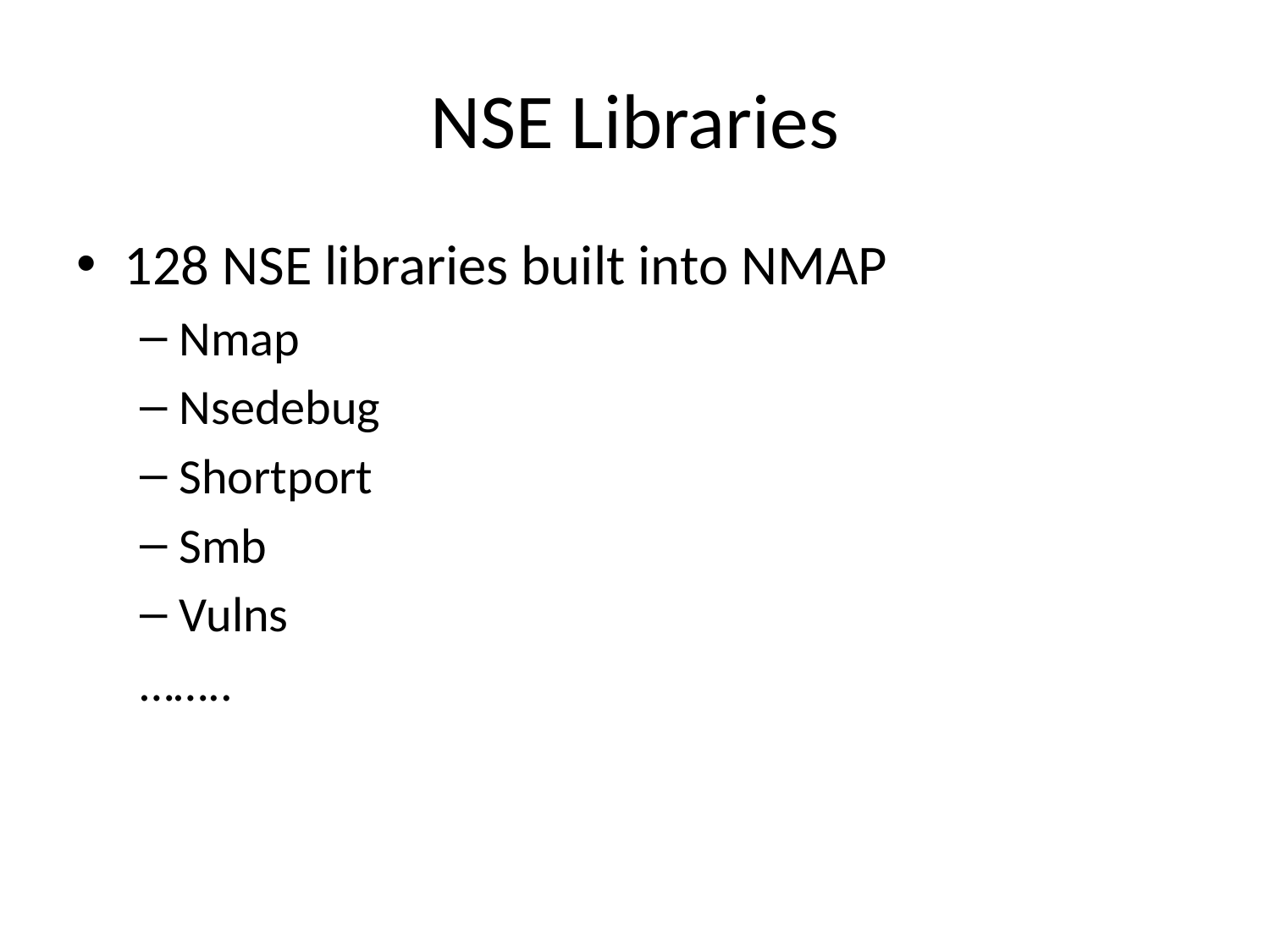

# NSE Libraries
128 NSE libraries built into NMAP
Nmap
Nsedebug
Shortport
Smb
Vulns
……..